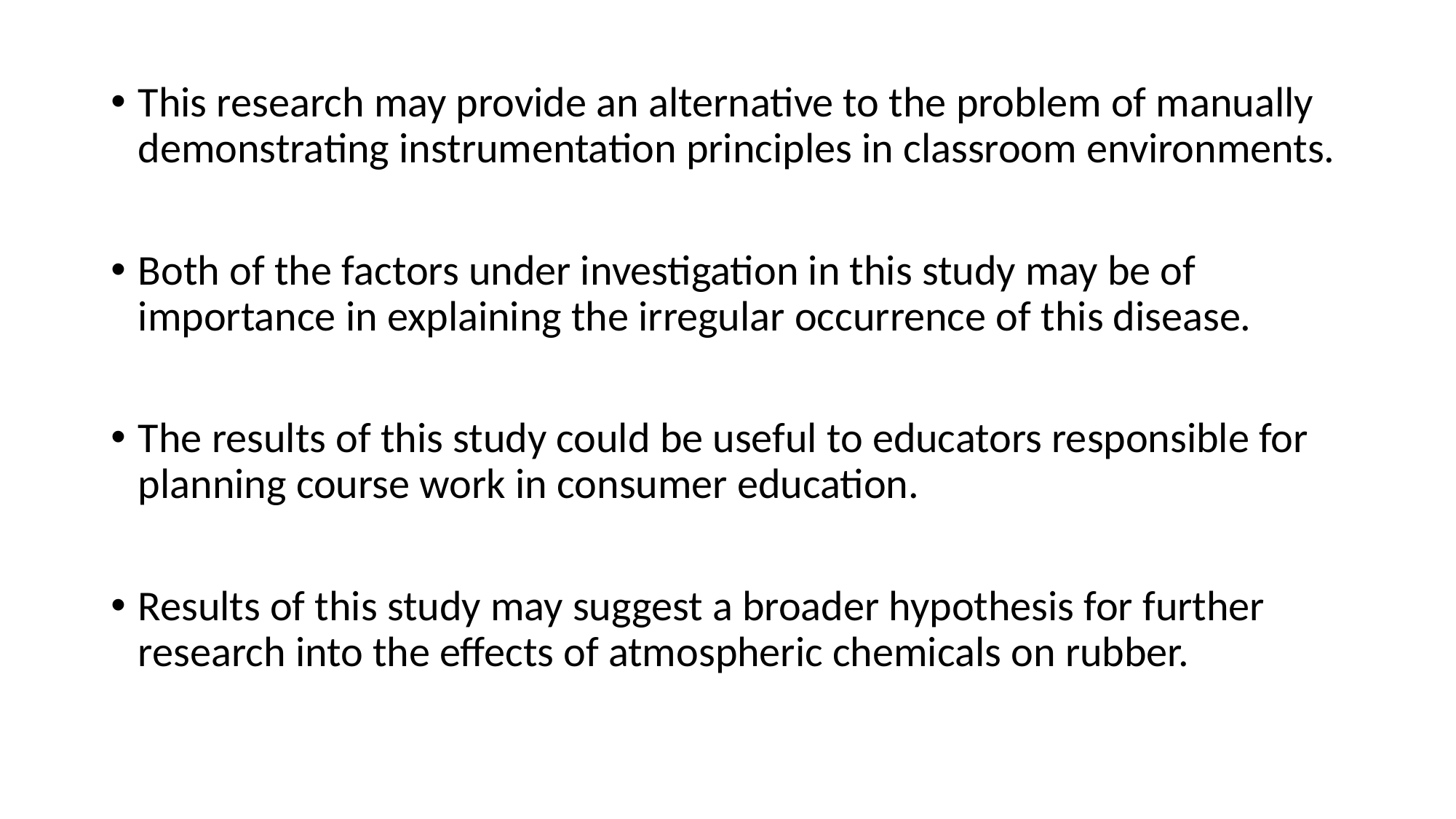

This research may provide an alternative to the problem of manually demonstrating instrumentation principles in classroom environments.

Both of the factors under investigation in this study may be of importance in explaining the irregular occurrence of this disease.

The results of this study could be useful to educators responsible for planning course work in consumer education.

Results of this study may suggest a broader hypothesis for further research into the effects of atmospheric chemicals on rubber.